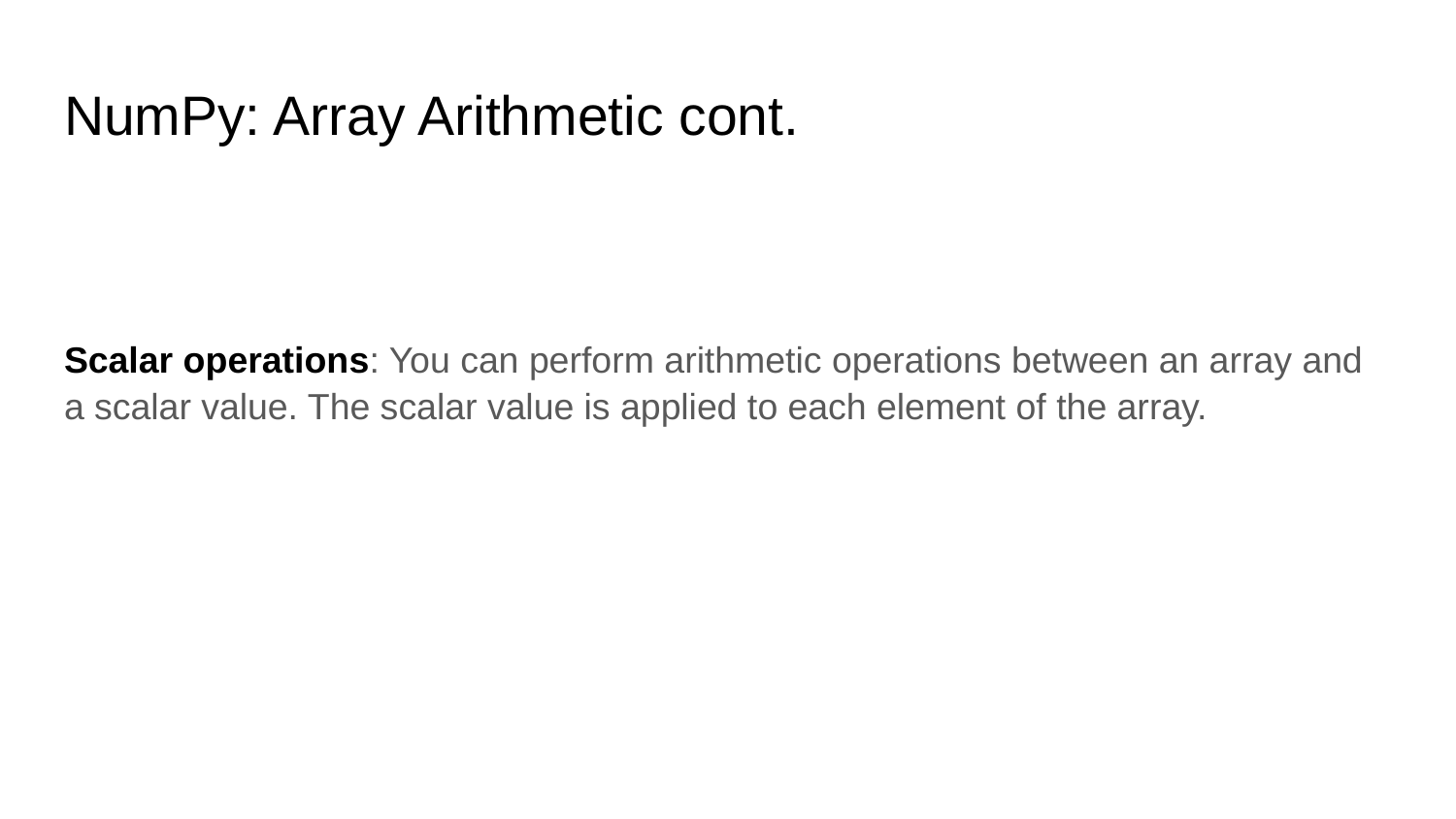

# NumPy: Array Arithmetic cont.

Scalar operations: You can perform arithmetic operations between an array and a scalar value. The scalar value is applied to each element of the array.